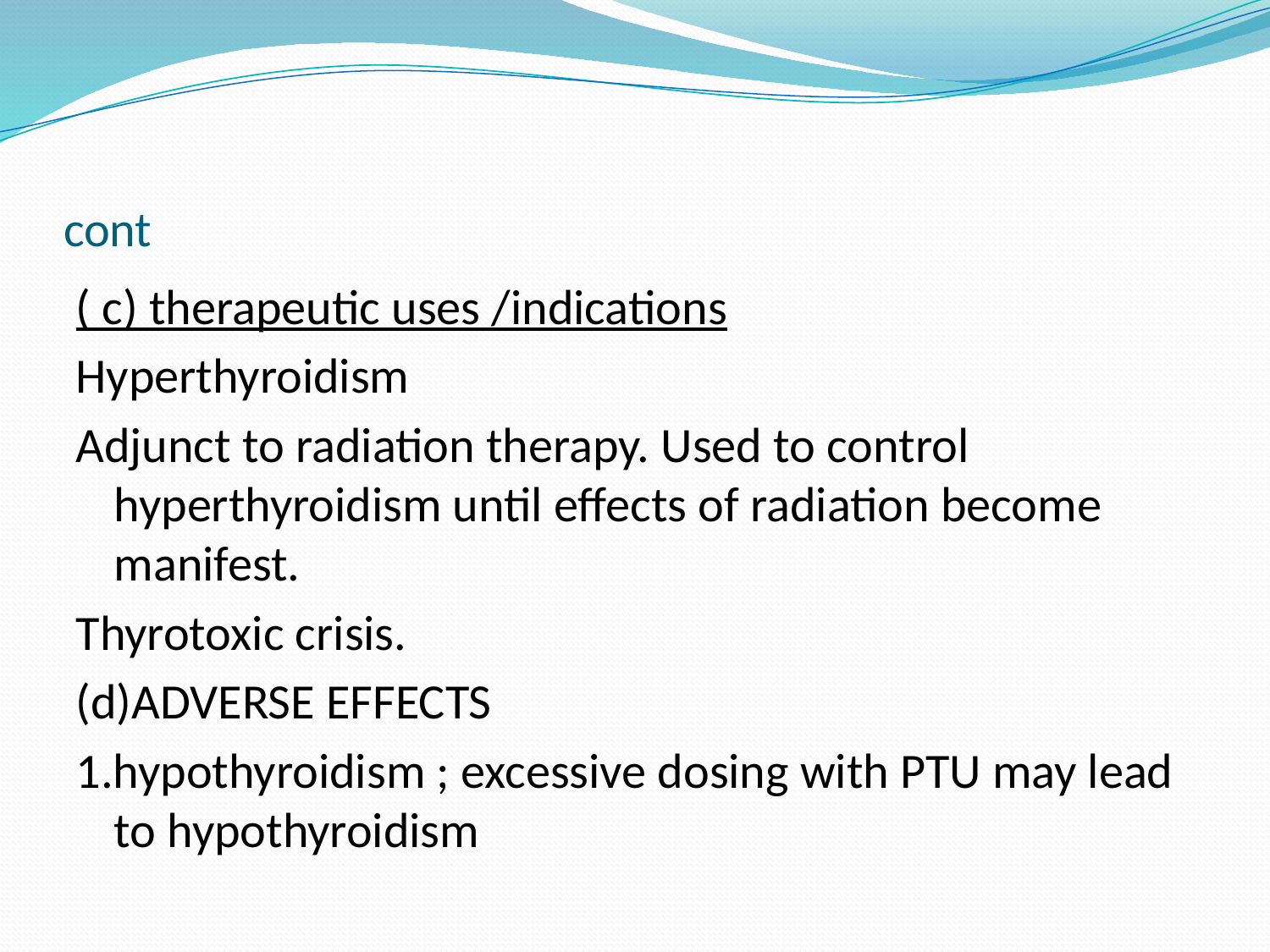

# cont
( c) therapeutic uses /indications
Hyperthyroidism
Adjunct to radiation therapy. Used to control hyperthyroidism until effects of radiation become manifest.
Thyrotoxic crisis.
(d)ADVERSE EFFECTS
1.hypothyroidism ; excessive dosing with PTU may lead to hypothyroidism